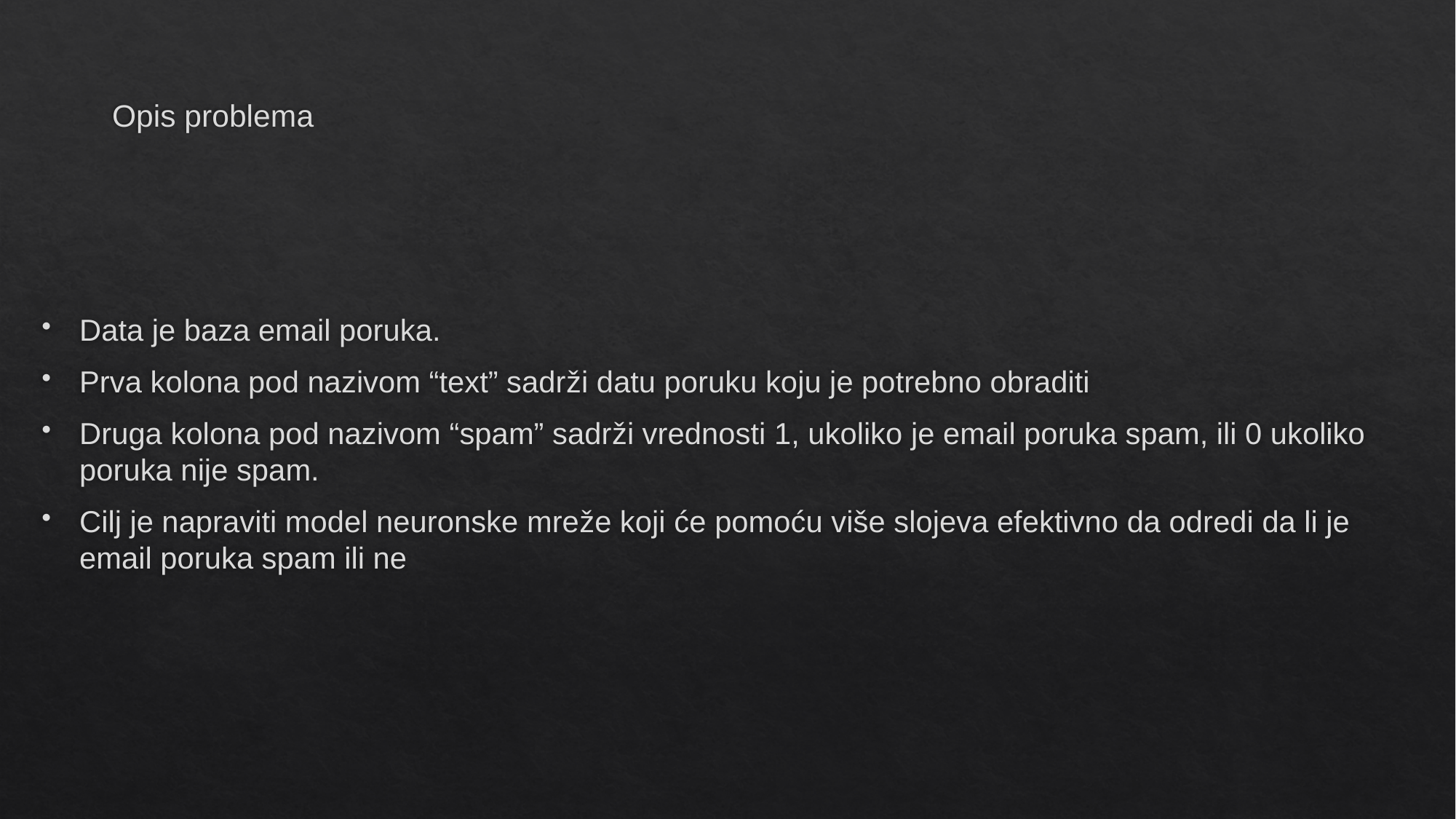

# Opis problema
Data je baza email poruka.
Prva kolona pod nazivom “text” sadrži datu poruku koju je potrebno obraditi
Druga kolona pod nazivom “spam” sadrži vrednosti 1, ukoliko je email poruka spam, ili 0 ukoliko poruka nije spam.
Cilj je napraviti model neuronske mreže koji će pomoću više slojeva efektivno da odredi da li je email poruka spam ili ne